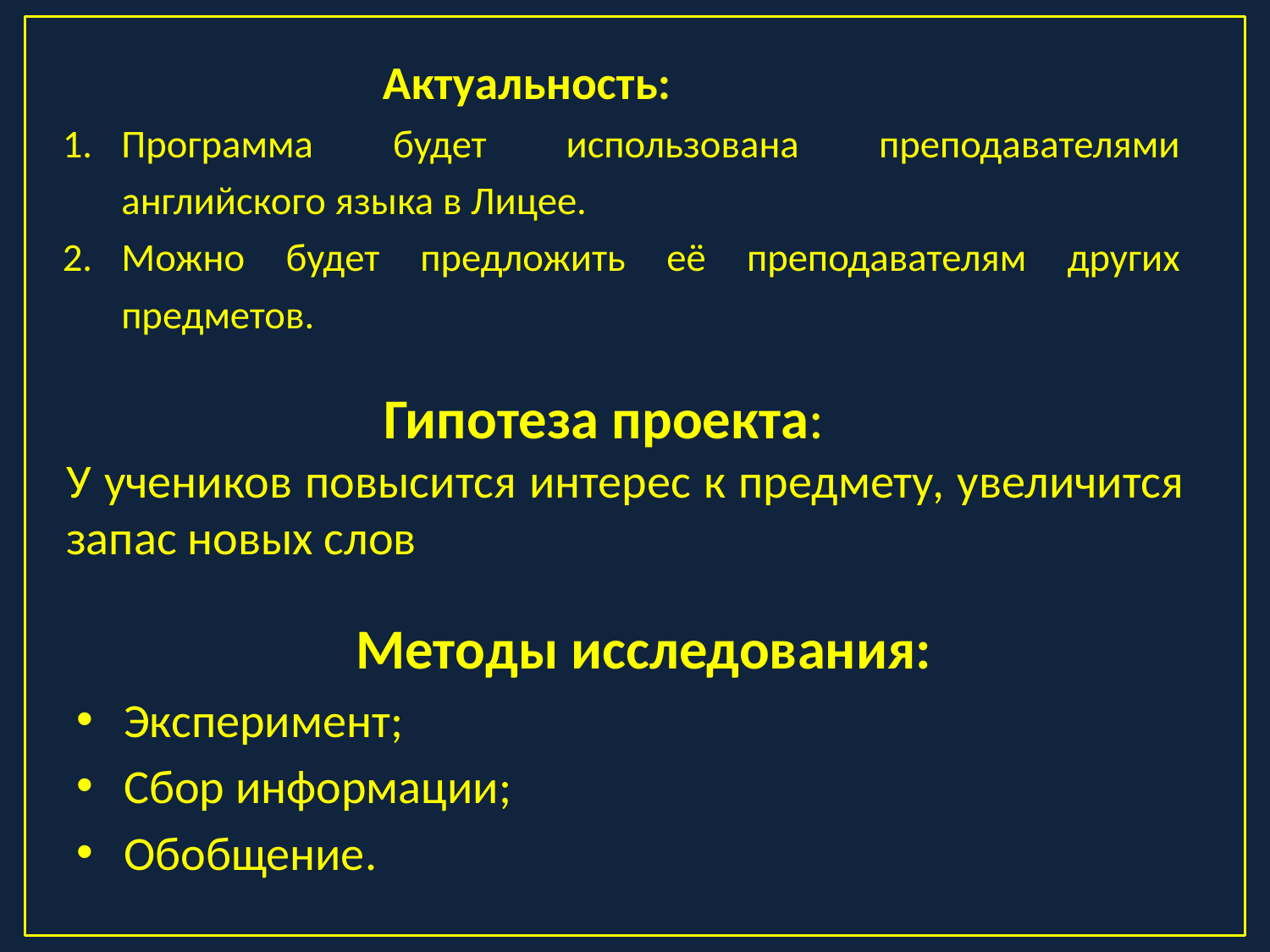

Актуальность:
Программа будет использована преподавателями английского языка в Лицее.
Можно будет предложить её преподавателям других предметов.
                         Гипотеза проекта:
У учеников повысится интерес к предмету, увеличится запас новых слов
                        Методы исследования:
Эксперимент;
Сбор информации;
Обобщение.